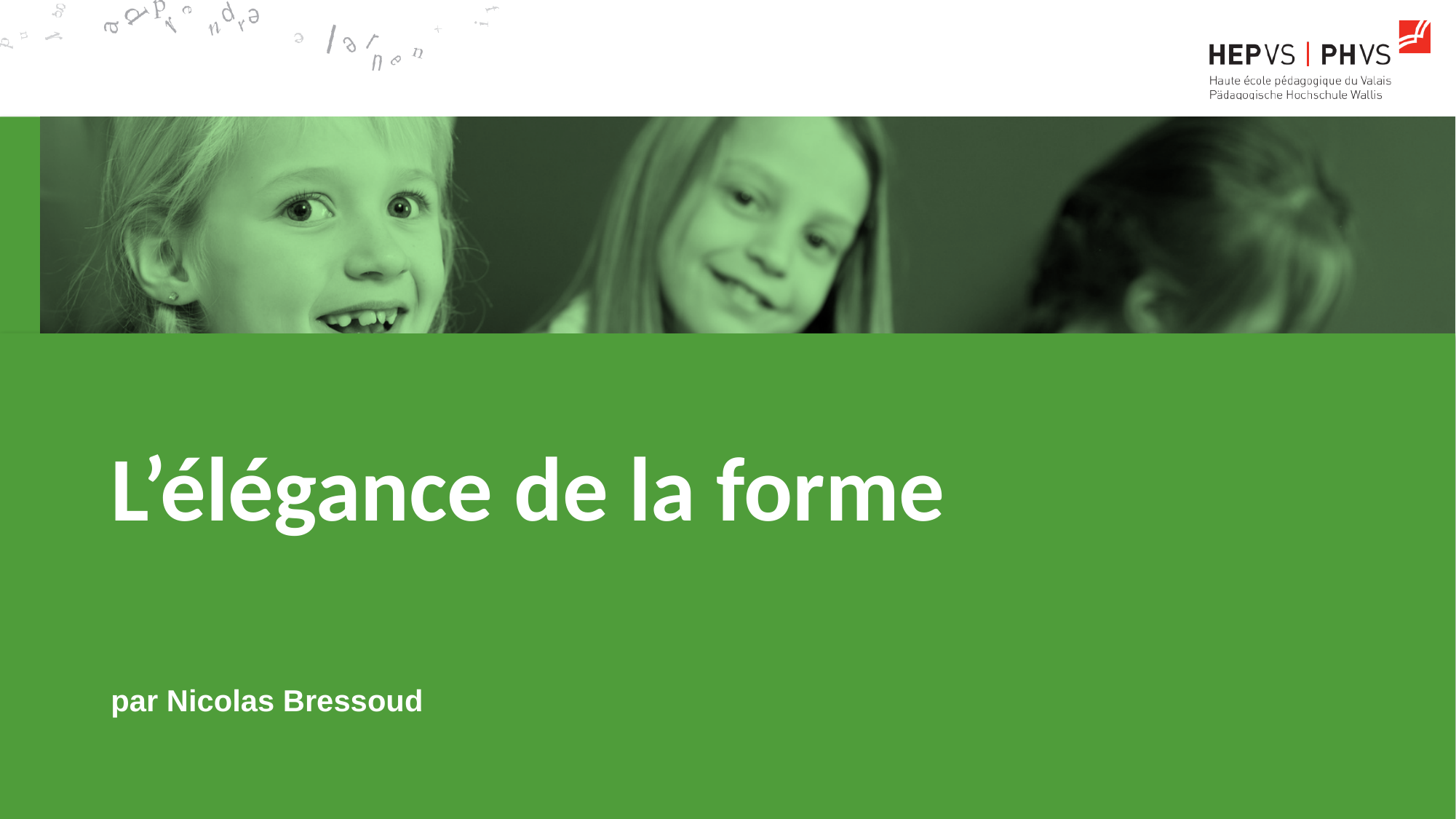

# L’élégance de la forme
par Nicolas Bressoud